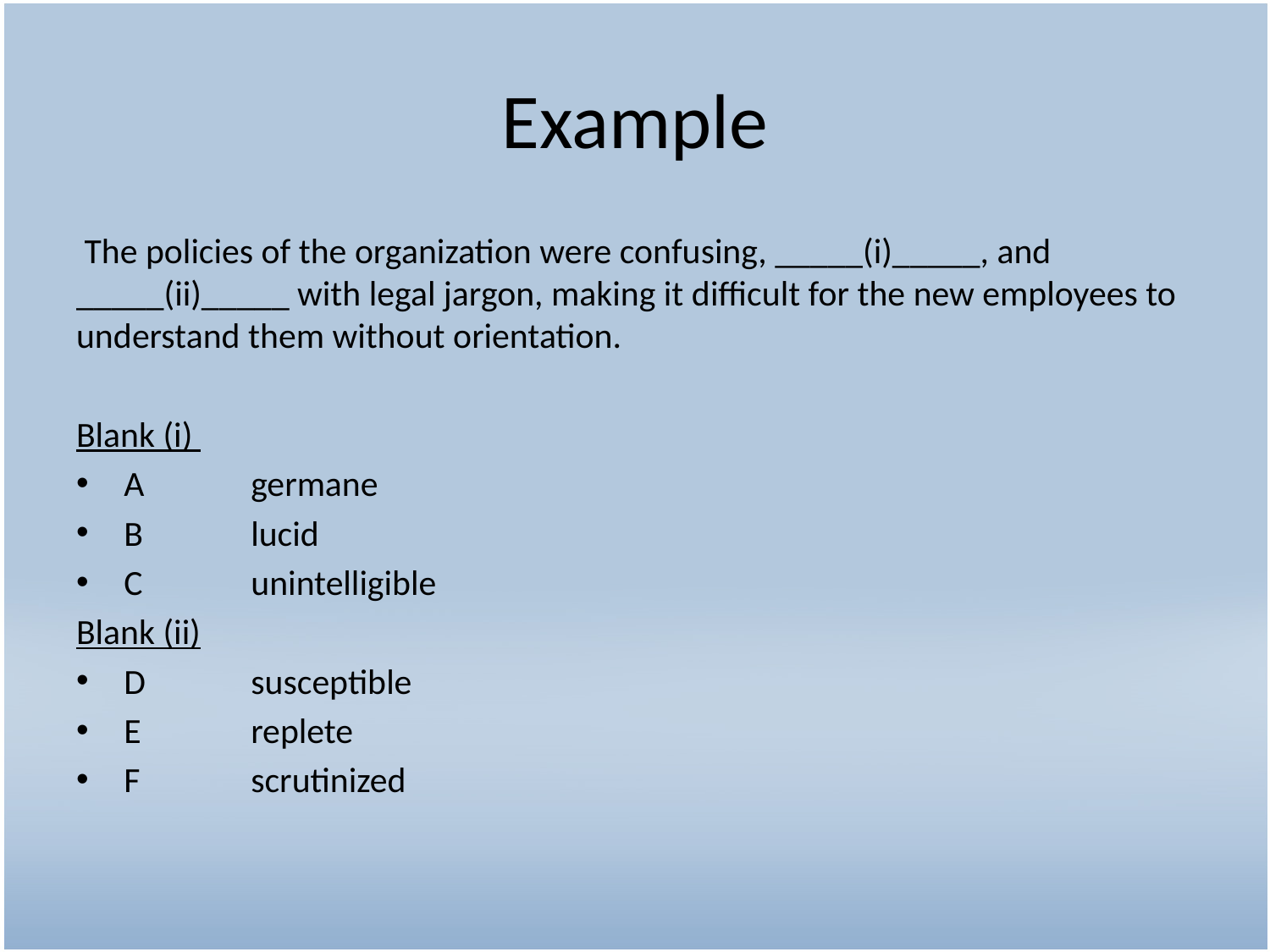

# Example
 The policies of the organization were confusing, _____(i)_____, and _____(ii)_____ with legal jargon, making it difficult for the new employees to understand them without orientation.

Blank (i)
A	germane
B	lucid
C	unintelligible
Blank (ii)
D	susceptible
E	replete
F	scrutinized